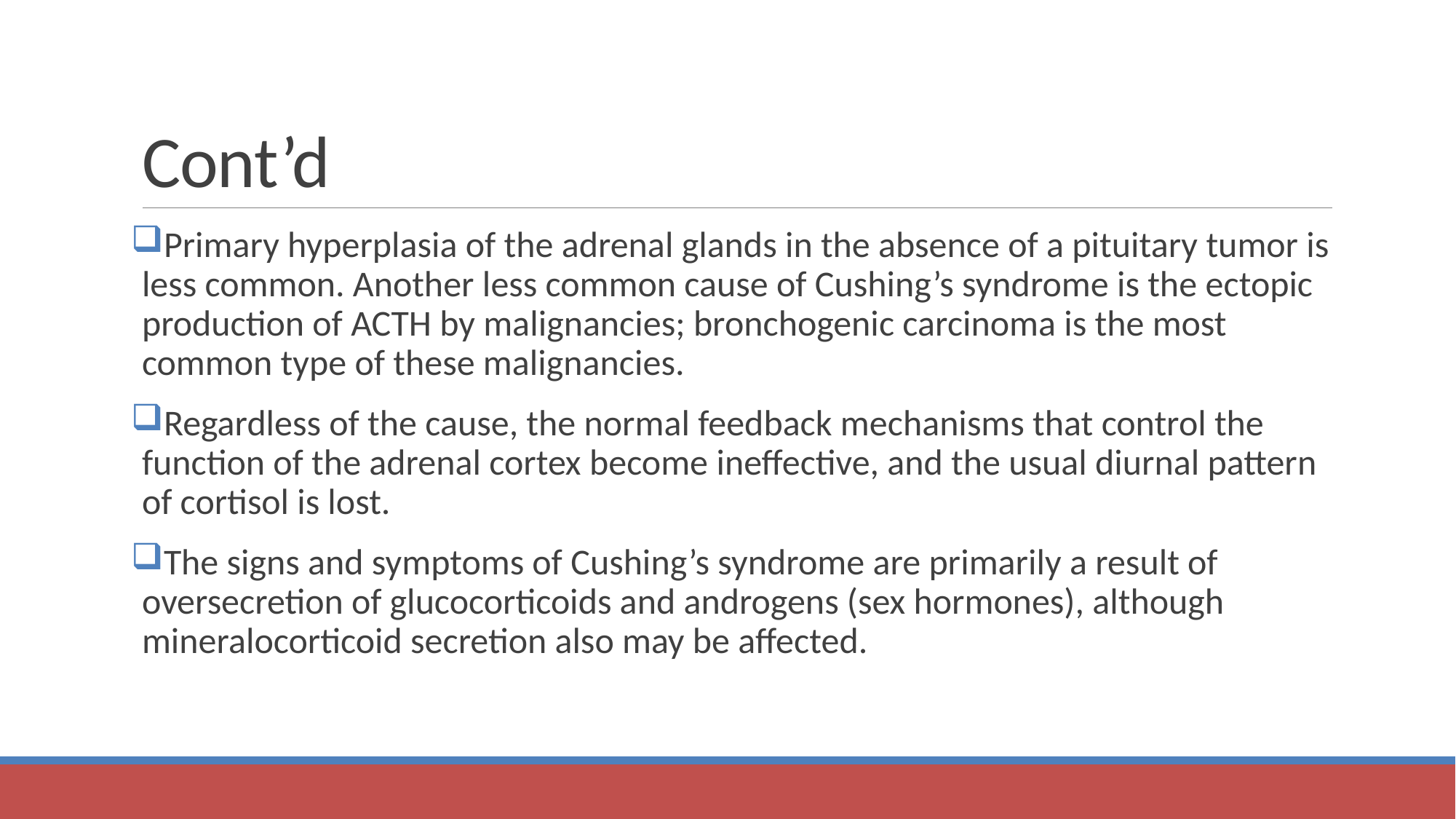

# Cont’d
Primary hyperplasia of the adrenal glands in the absence of a pituitary tumor is less common. Another less common cause of Cushing’s syndrome is the ectopic production of ACTH by malignancies; bronchogenic carcinoma is the most common type of these malignancies.
Regardless of the cause, the normal feedback mechanisms that control the function of the adrenal cortex become ineffective, and the usual diurnal pattern of cortisol is lost.
The signs and symptoms of Cushing’s syndrome are primarily a result of oversecretion of glucocorticoids and androgens (sex hormones), although mineralocorticoid secretion also may be affected.